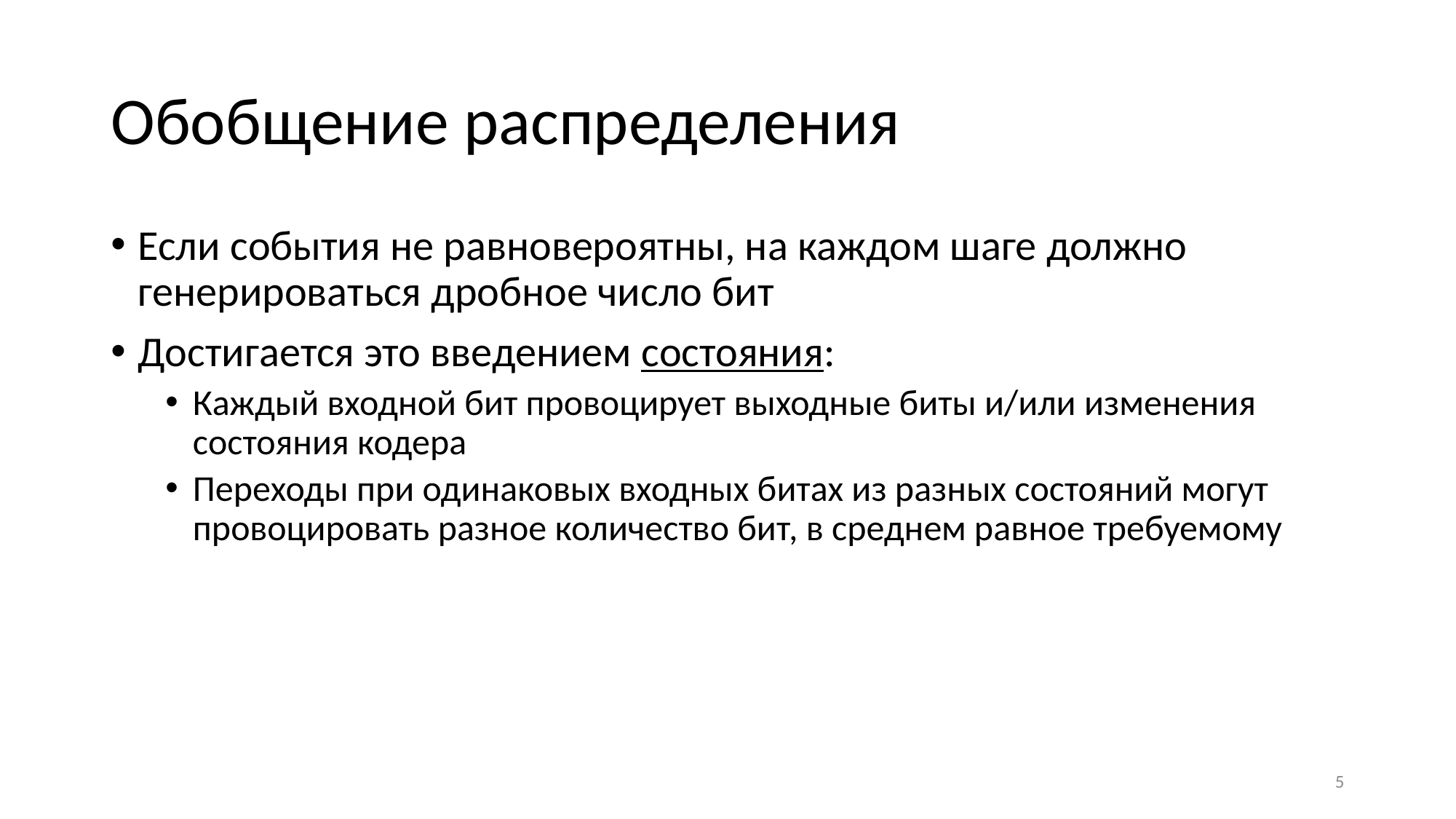

# Обобщение распределения
Если события не равновероятны, на каждом шаге должно генерироваться дробное число бит
Достигается это введением состояния:
Каждый входной бит провоцирует выходные биты и/или изменения состояния кодера
Переходы при одинаковых входных битах из разных состояний могут провоцировать разное количество бит, в среднем равное требуемому
5